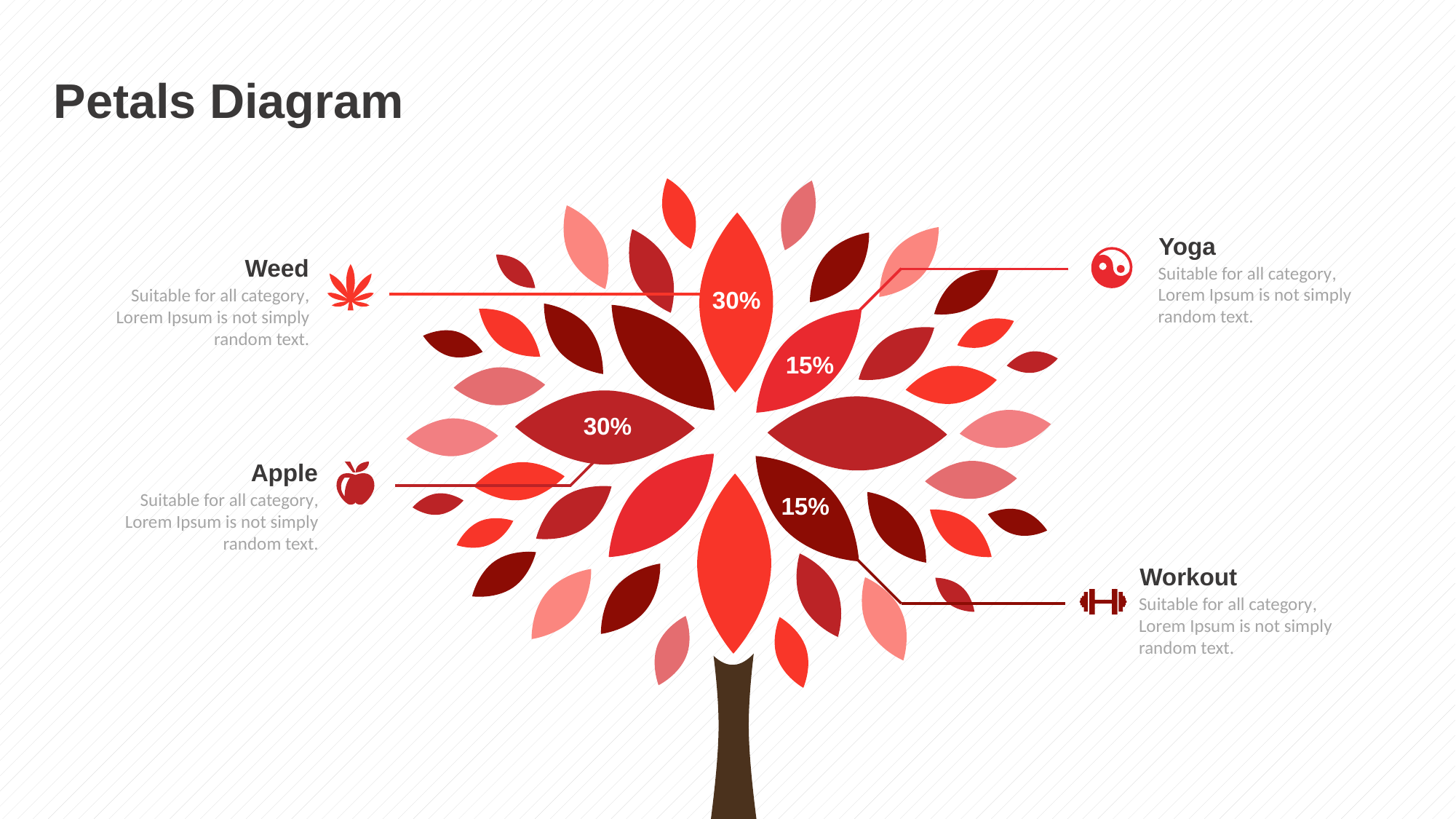

Petals Diagram

Yoga

Weed

Suitable for all category, Lorem Ipsum is not simply random text.

Suitable for all category, Lorem Ipsum is not simply random text.
30%

15%

30%

Apple

Suitable for all category, Lorem Ipsum is not simply random text.

15%

Workout

Suitable for all category, Lorem Ipsum is not simply random text.